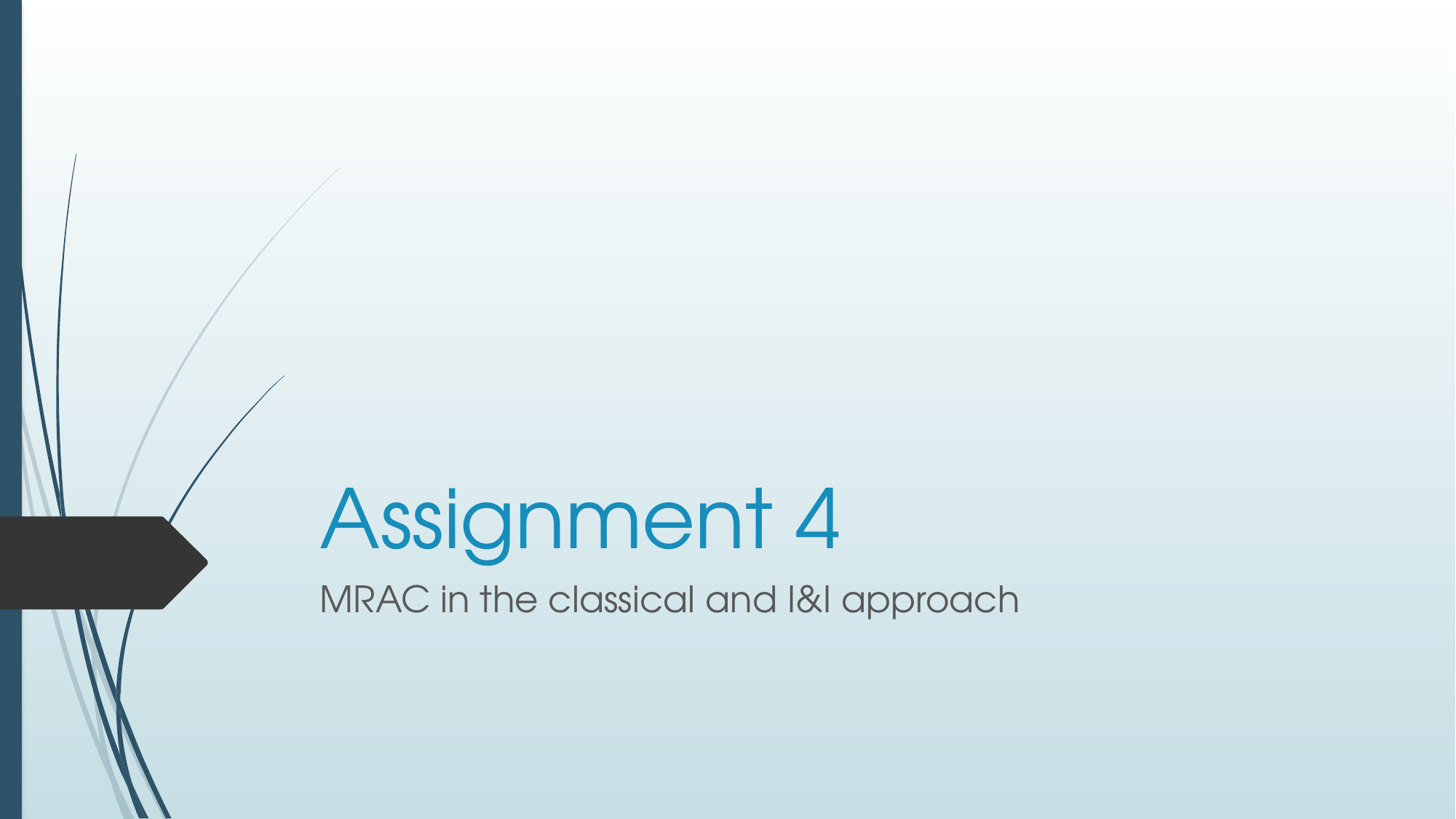

# Assignment 4
MRAC in the classical and I&I approach